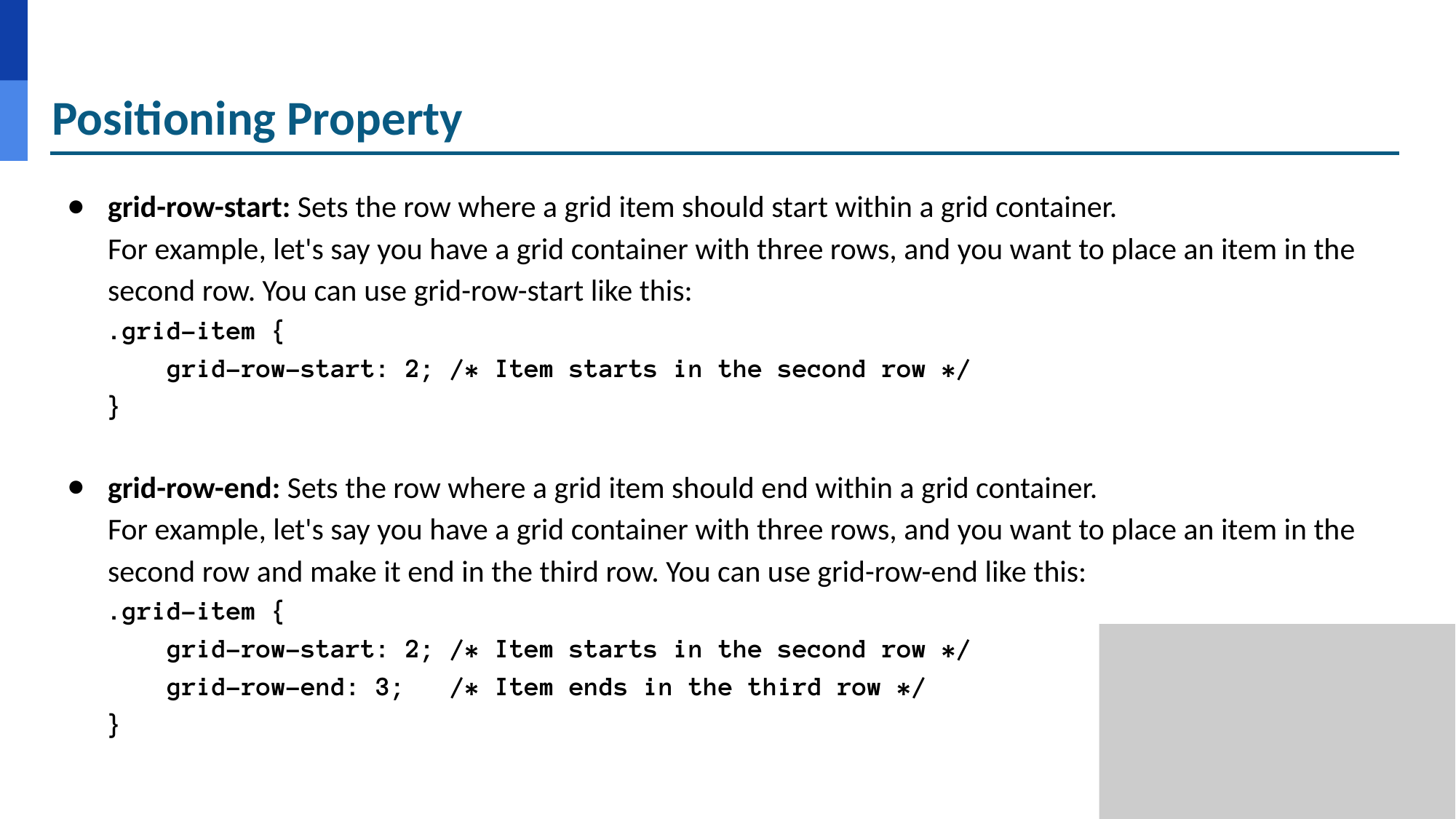

# Positioning Property

grid-row-start: Sets the row where a grid item should start within a grid container.
For example, let's say you have a grid container with three rows, and you want to place an item in the second row. You can use grid-row-start like this:
.grid-item {
    grid-row-start: 2; /* Item starts in the second row */
}

grid-row-end: Sets the row where a grid item should end within a grid container.
For example, let's say you have a grid container with three rows, and you want to place an item in the second row and make it end in the third row. You can use grid-row-end like this:
.grid-item {
    grid-row-start: 2; /* Item starts in the second row */
    grid-row-end: 3;   /* Item ends in the third row */
}